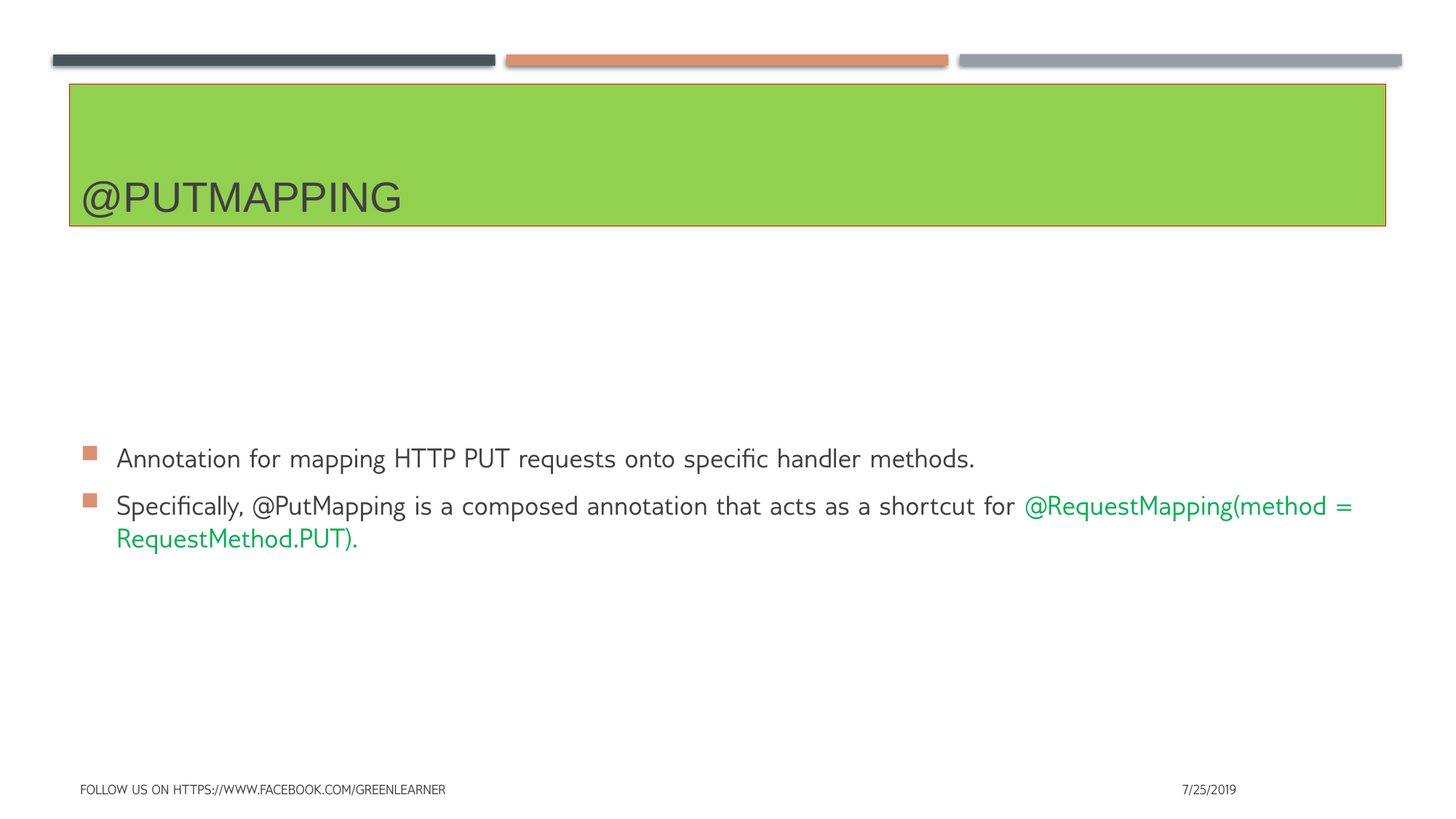

# @putmapping
Annotation for mapping HTTP PUT requests onto specific handler methods.
Specifically, @PutMapping is a composed annotation that acts as a shortcut for @RequestMapping(method = RequestMethod.PUT).
Follow us on https://www.facebook.com/greenlearner
7/25/2019